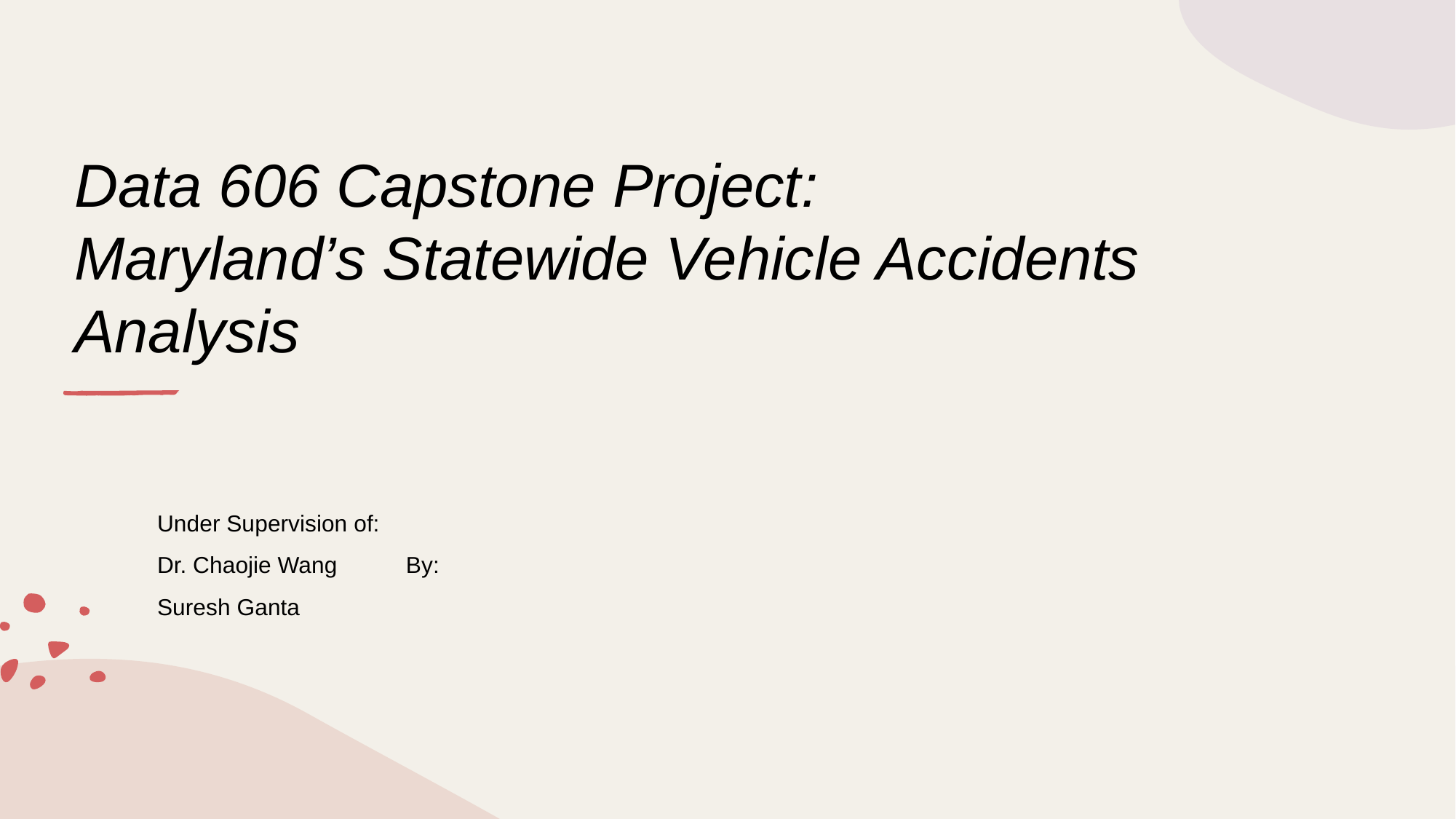

# Data 606 Capstone Project: Maryland’s Statewide Vehicle Accidents Analysis

	Under Supervision of:
	Dr. Chaojie Wang 							By:
									Suresh Ganta